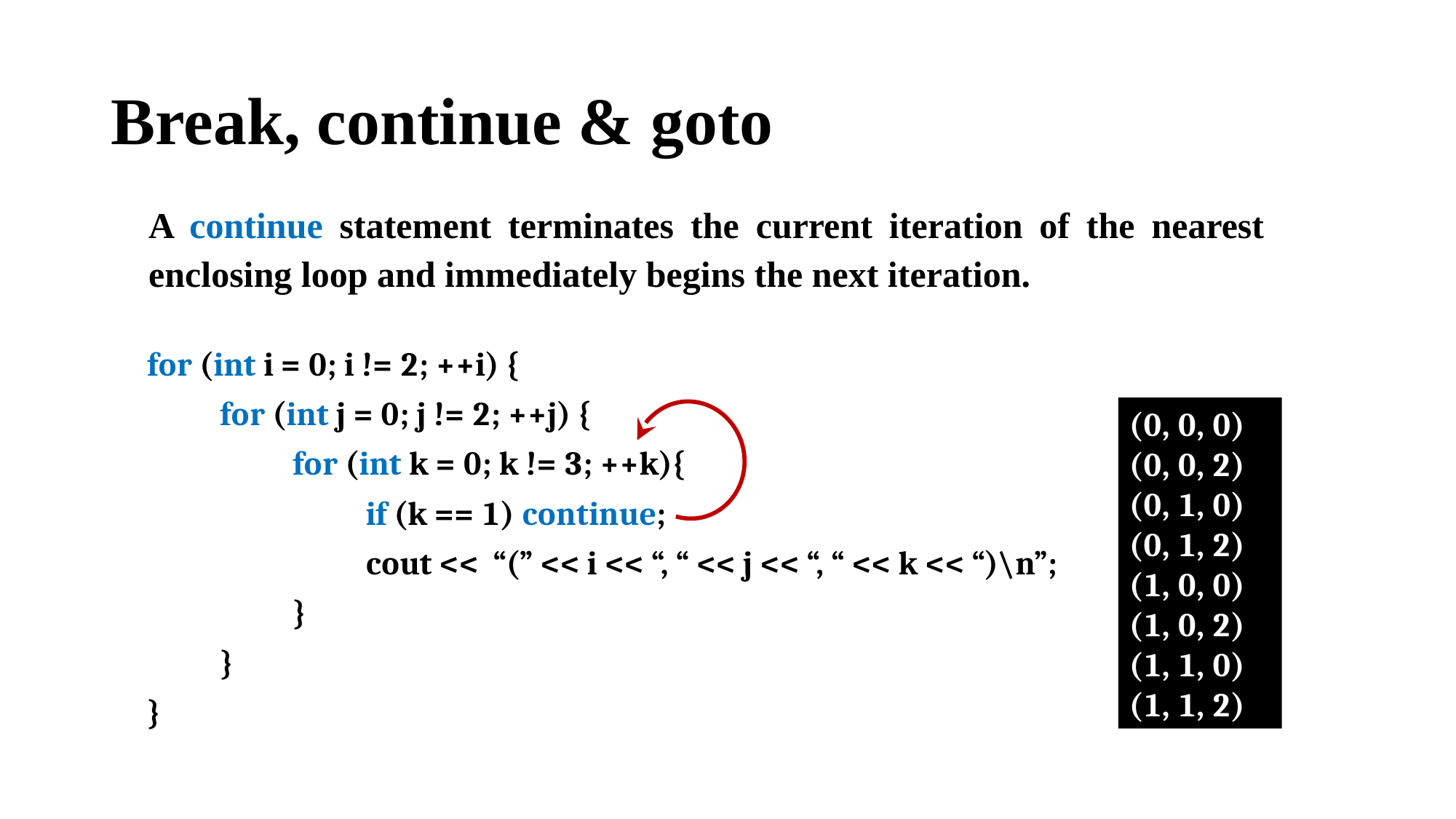

# Break, continue & goto
A continue statement terminates the current iteration of the nearest enclosing loop and immediately begins the next iteration.
for (int i = 0; i != 2; ++i) {
          for (int j = 0; j != 2; ++j) {
                    for (int k = 0; k != 3; ++k){
                              if (k == 1) continue;
                              cout <<  “(” << i << “, “ << j << “, “ << k << “)\n”;
                    }
          }
}
(0, 0, 0)
(0, 0, 2)
(0, 1, 0)
(0, 1, 2)
(1, 0, 0)
(1, 0, 2)
(1, 1, 0)
(1, 1, 2)